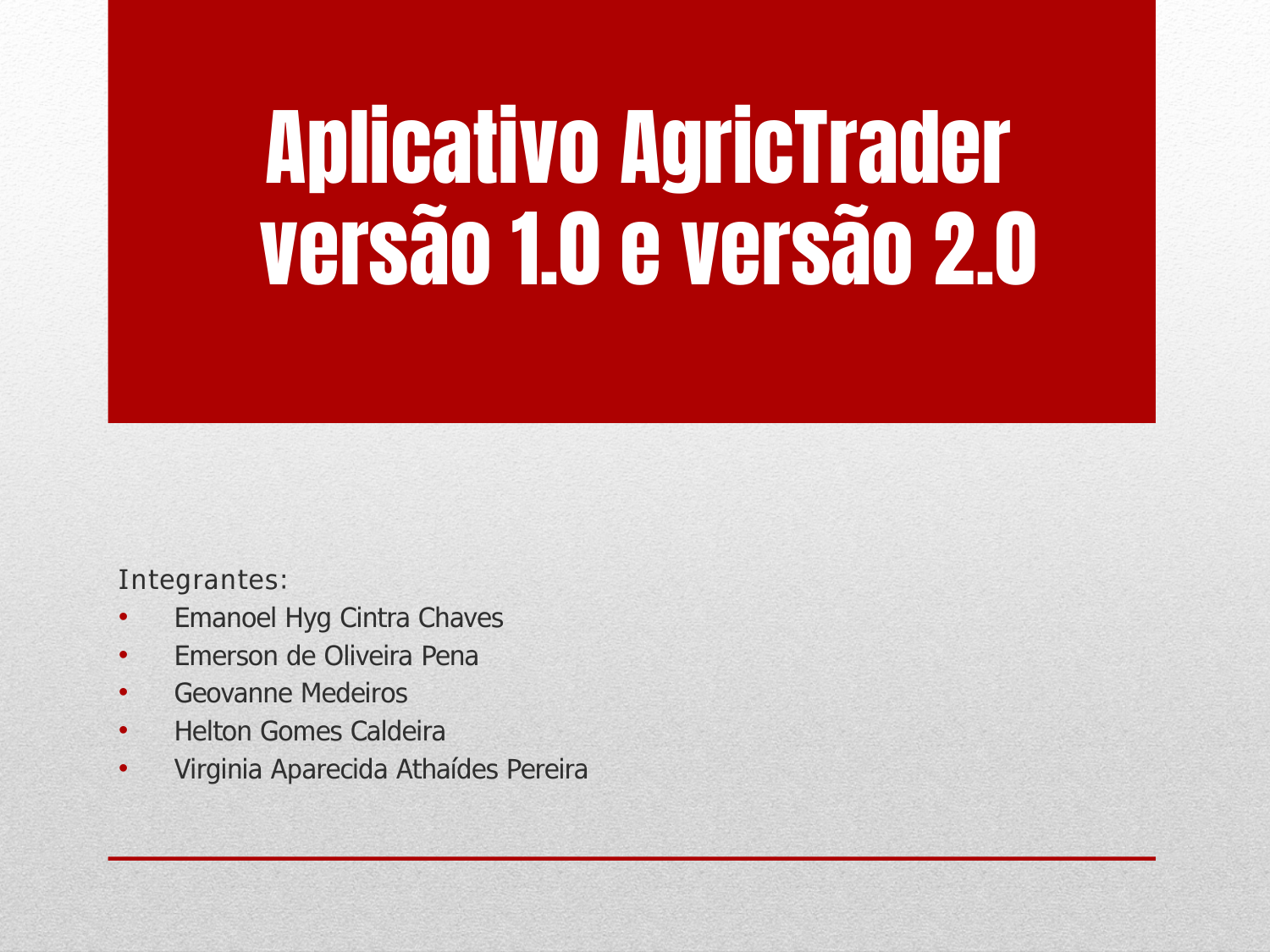

# Aplicativo AgricTrader versão 1.0 e versão 2.0
Integrantes:
Emanoel Hyg Cintra Chaves
Emerson de Oliveira Pena
Geovanne Medeiros
Helton Gomes Caldeira
Virginia Aparecida Athaídes Pereira